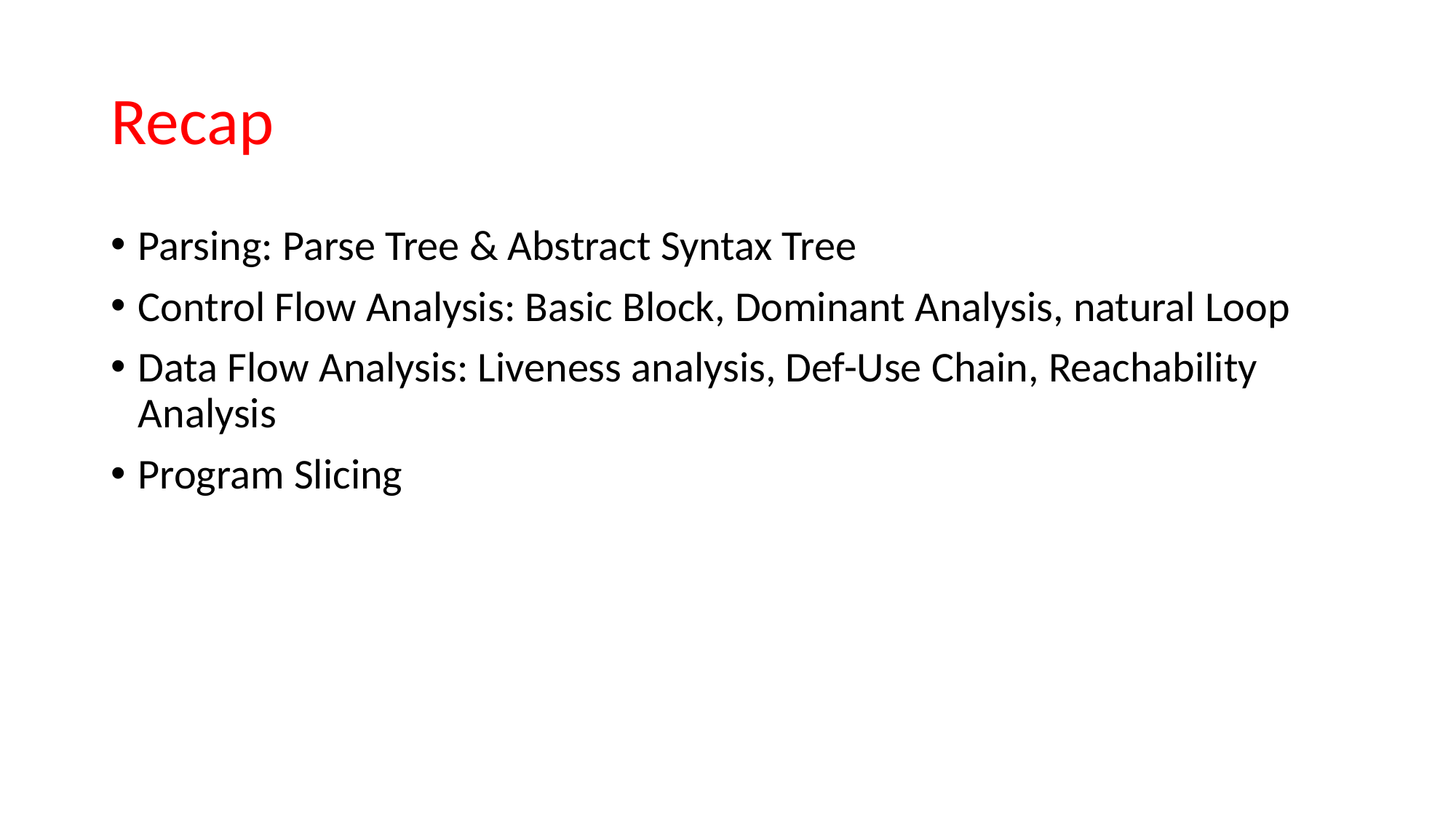

# Recap
Parsing: Parse Tree & Abstract Syntax Tree
Control Flow Analysis: Basic Block, Dominant Analysis, natural Loop
Data Flow Analysis: Liveness analysis, Def-Use Chain, Reachability Analysis
Program Slicing